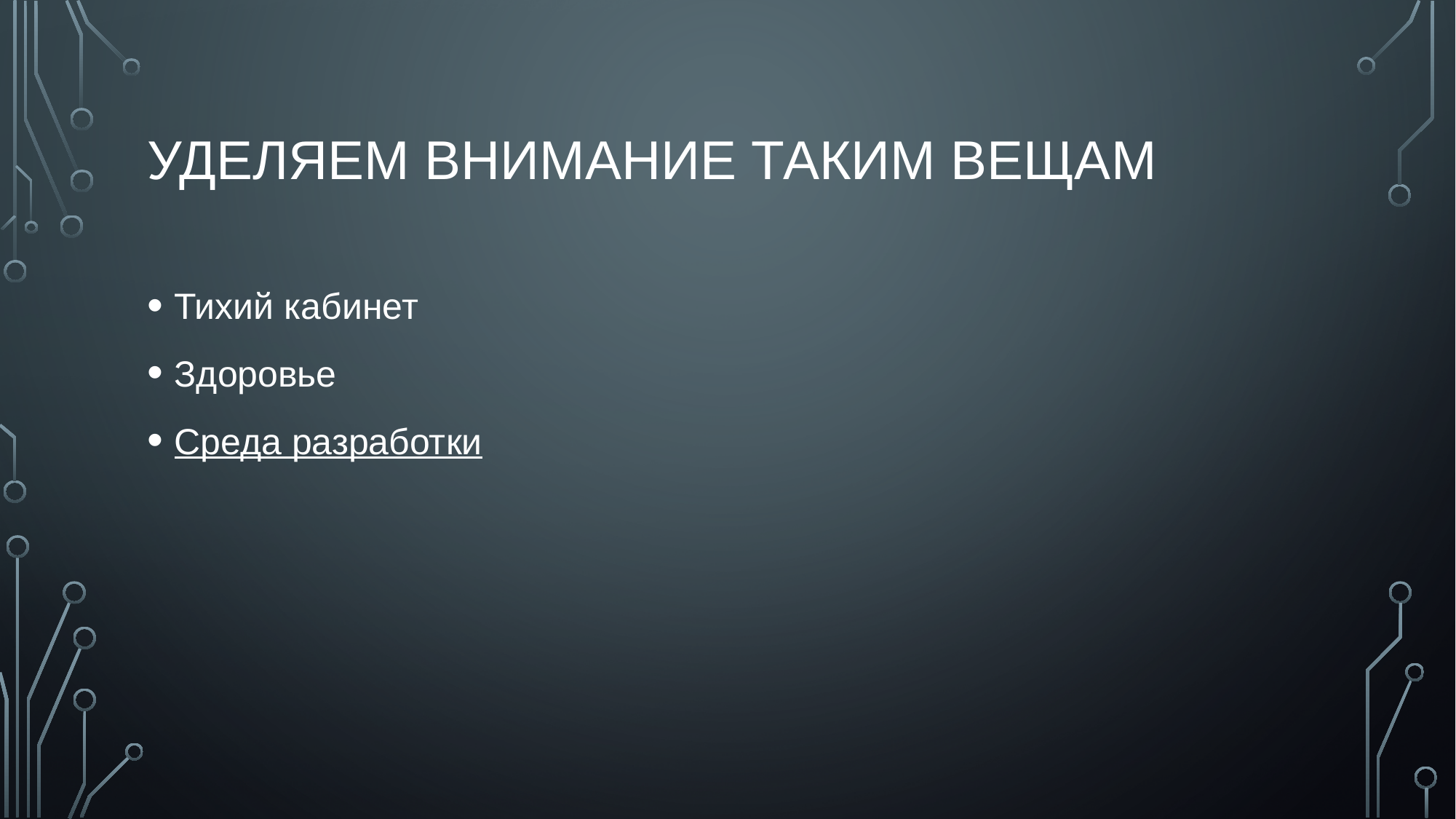

# УДЕЛЯЕМ ВНИМАНИЕ ТАКИМ ВЕЩАМ
Тихий кабинет
Здоровье
Среда разработки